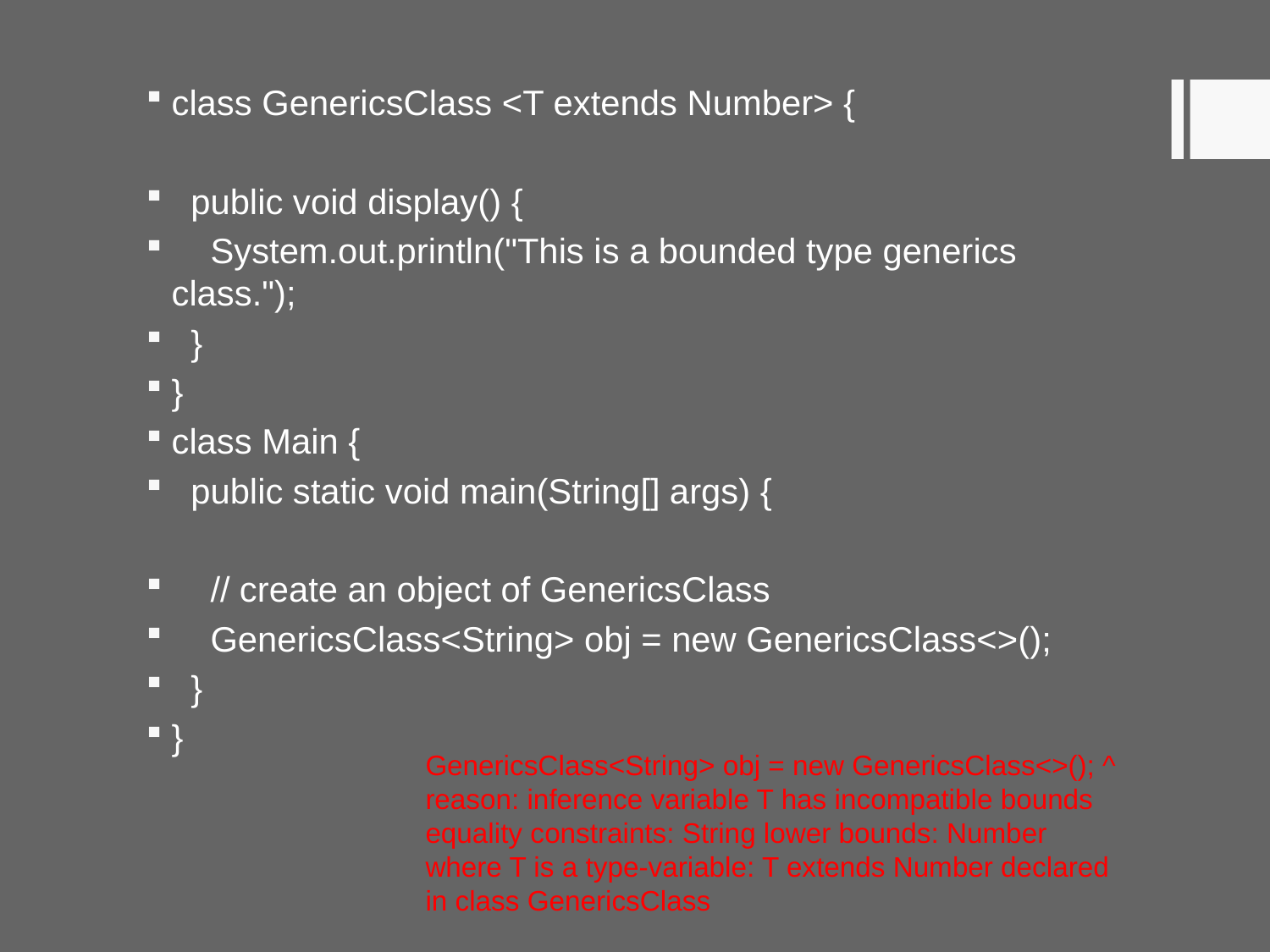

class GenericsClass <T extends Number> {

  public void display() {
    System.out.println("This is a bounded type generics class.");
  }
}
class Main {
  public static void main(String[] args) {

    // create an object of GenericsClass
    GenericsClass<String> obj = new GenericsClass<>();
  }
}
GenericsClass<String> obj = new GenericsClass<>(); ^ reason: inference variable T has incompatible bounds equality constraints: String lower bounds: Number where T is a type-variable: T extends Number declared in class GenericsClass